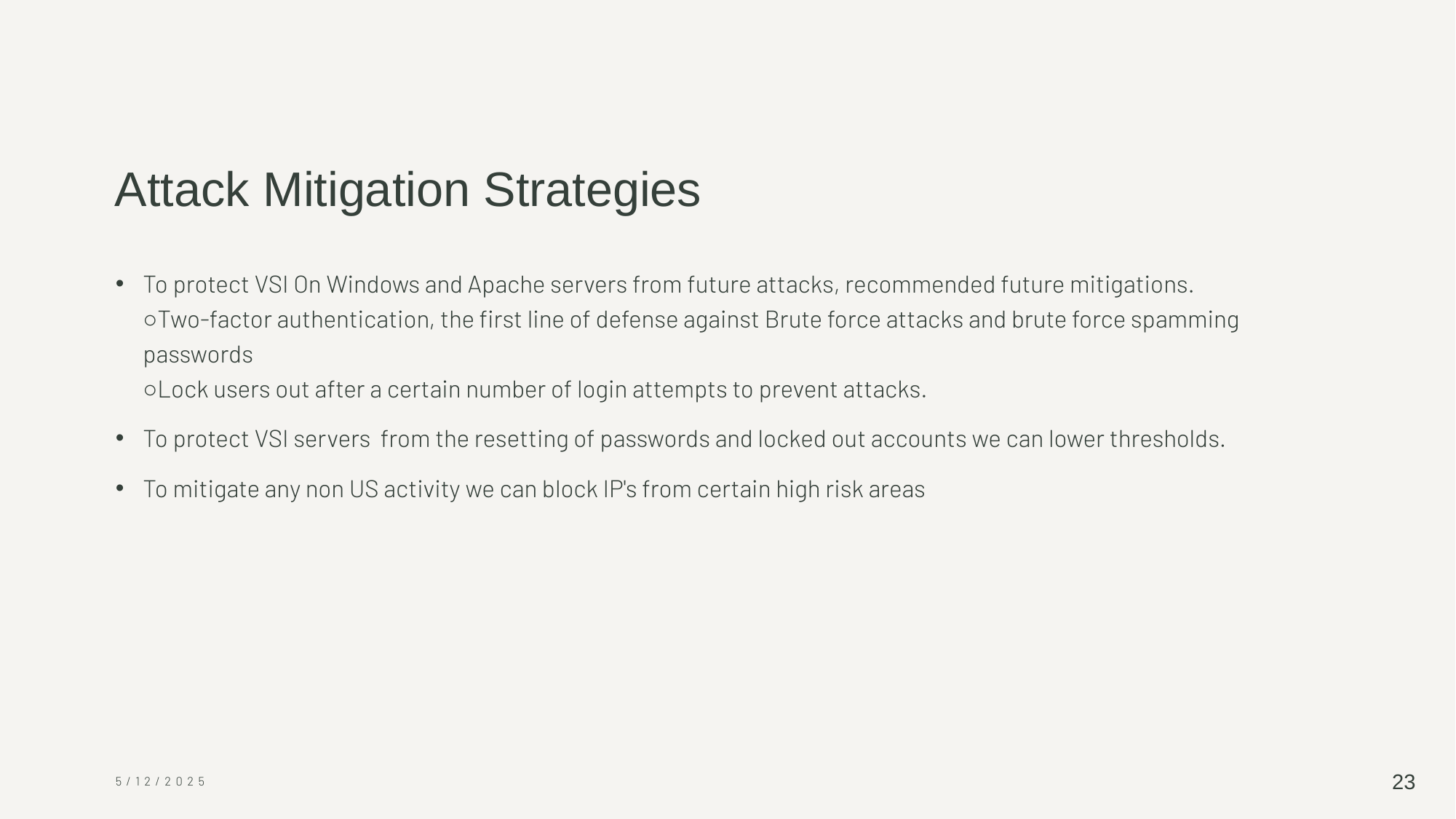

# Attack Mitigation Strategies
To protect VSI On Windows and Apache servers from future attacks, recommended future mitigations.
○Two-factor authentication, the first line of defense against Brute force attacks and brute force spamming passwords
○Lock users out after a certain number of login attempts to prevent attacks.
To protect VSI servers  from the resetting of passwords and locked out accounts we can lower thresholds.
To mitigate any non US activity we can block IP's from certain high risk areas

5/12/2025

23